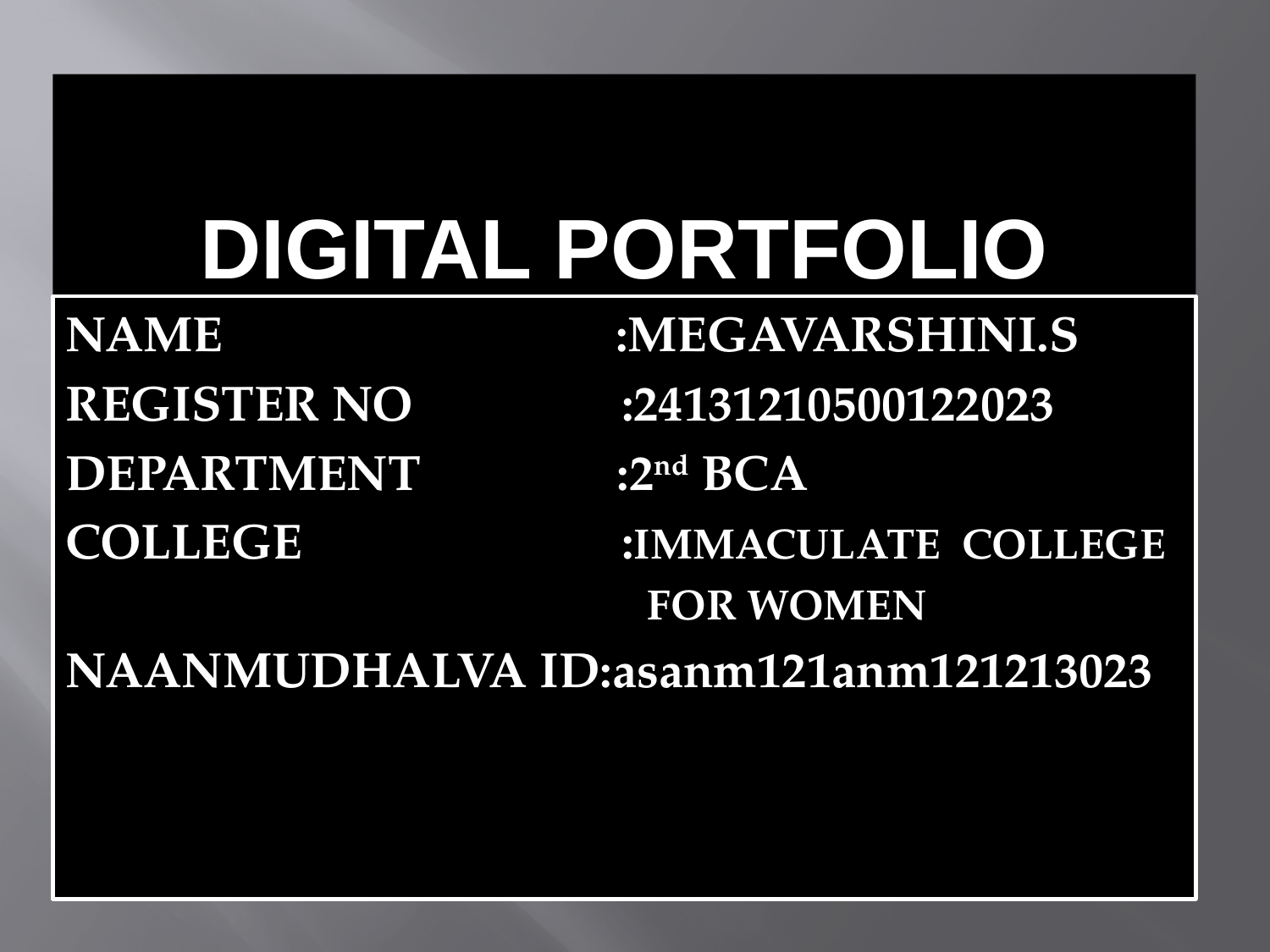

# DIGITAL PORTFOLIO
NAME                                :MEGAVARSHINI.S
REGISTER NO                 :24131210500122023
DEPARTMENT                :2nd BCA
COLLEGE                          :IMMACULATE  COLLEGE
                                                       FOR WOMEN
NAANMUDHALVA ID:asanm121anm121213023